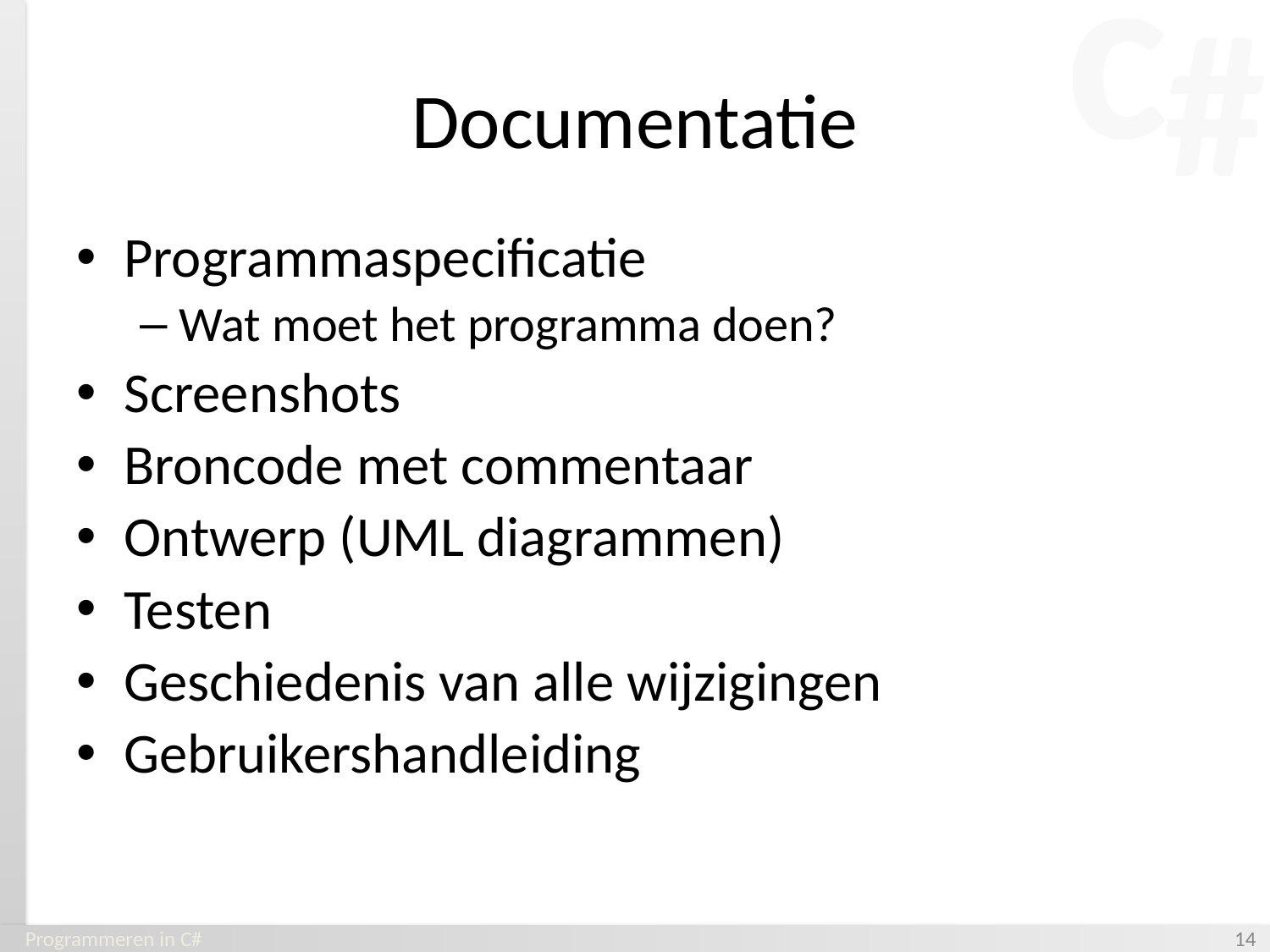

# Documentatie
Programmaspecificatie
Wat moet het programma doen?
Screenshots
Broncode met commentaar
Ontwerp (UML diagrammen)
Testen
Geschiedenis van alle wijzigingen
Gebruikershandleiding
Programmeren in C#
14